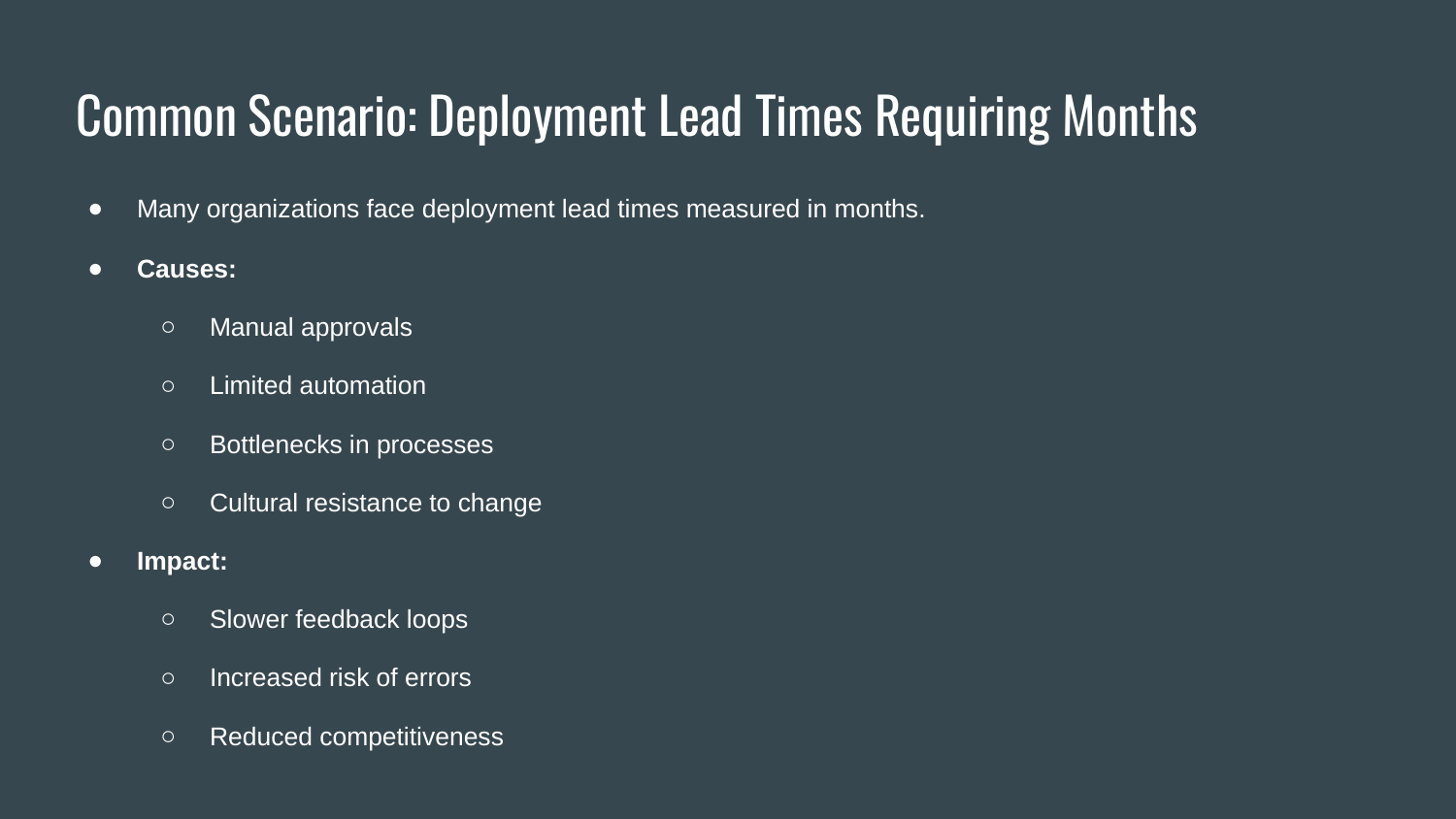

# Common Scenario: Deployment Lead Times Requiring Months
Many organizations face deployment lead times measured in months.
Causes:
Manual approvals
Limited automation
Bottlenecks in processes
Cultural resistance to change
Impact:
Slower feedback loops
Increased risk of errors
Reduced competitiveness